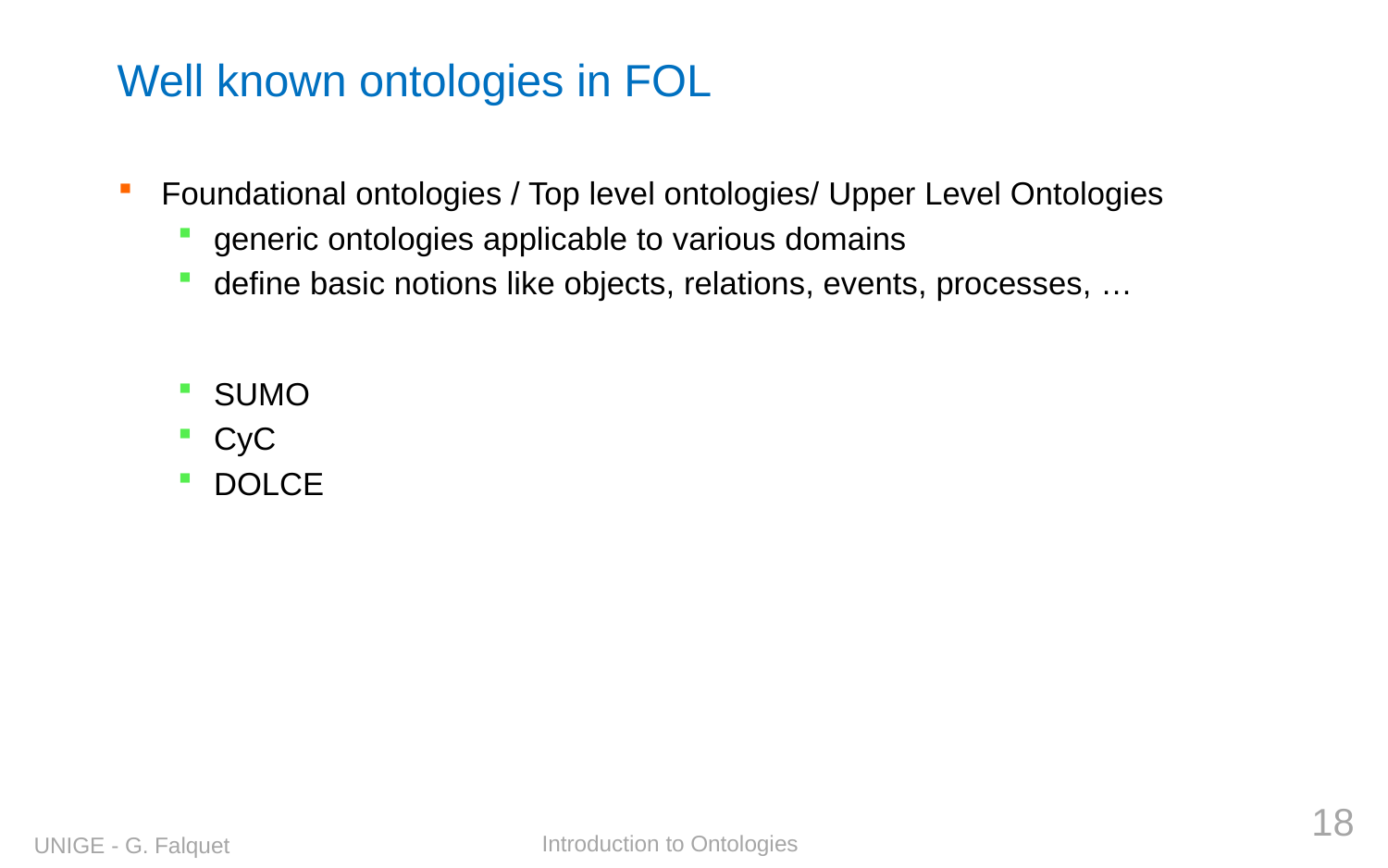

# Well known ontologies in FOL
Foundational ontologies / Top level ontologies/ Upper Level Ontologies
generic ontologies applicable to various domains
define basic notions like objects, relations, events, processes, …

SUMO
CyC
DOLCE
18
Introduction to Ontologies
UNIGE - G. Falquet